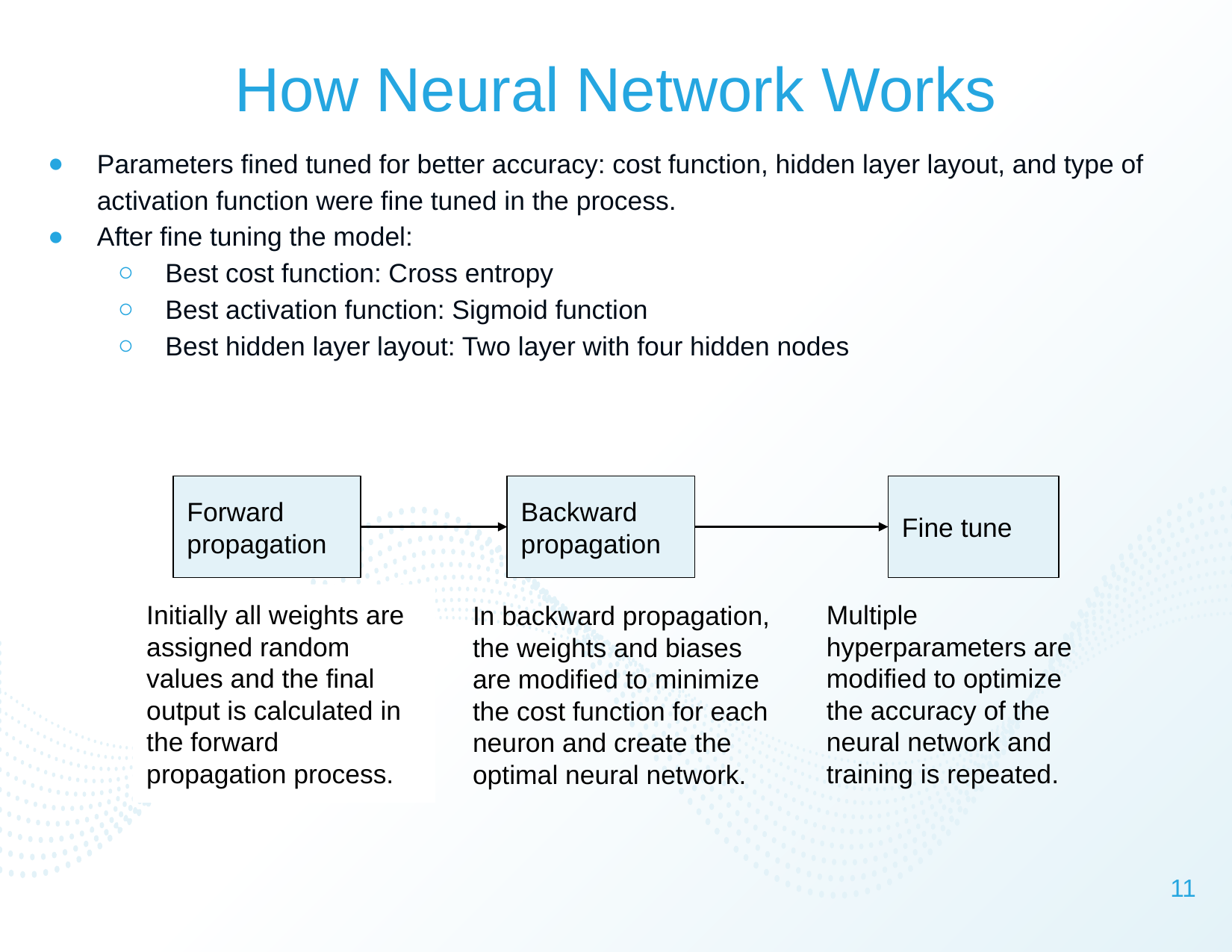

# How Neural Network Works
Parameters fined tuned for better accuracy: cost function, hidden layer layout, and type of activation function were fine tuned in the process.
After fine tuning the model:
Best cost function: Cross entropy
Best activation function: Sigmoid function
Best hidden layer layout: Two layer with four hidden nodes

Forward propagation
Backward propagation
Fine tune
Initially all weights are assigned random values and the final output is calculated in the forward propagation process.
Multiple hyperparameters are modified to optimize the accuracy of the neural network and training is repeated.
In backward propagation, the weights and biases are modified to minimize the cost function for each neuron and create the optimal neural network.
11